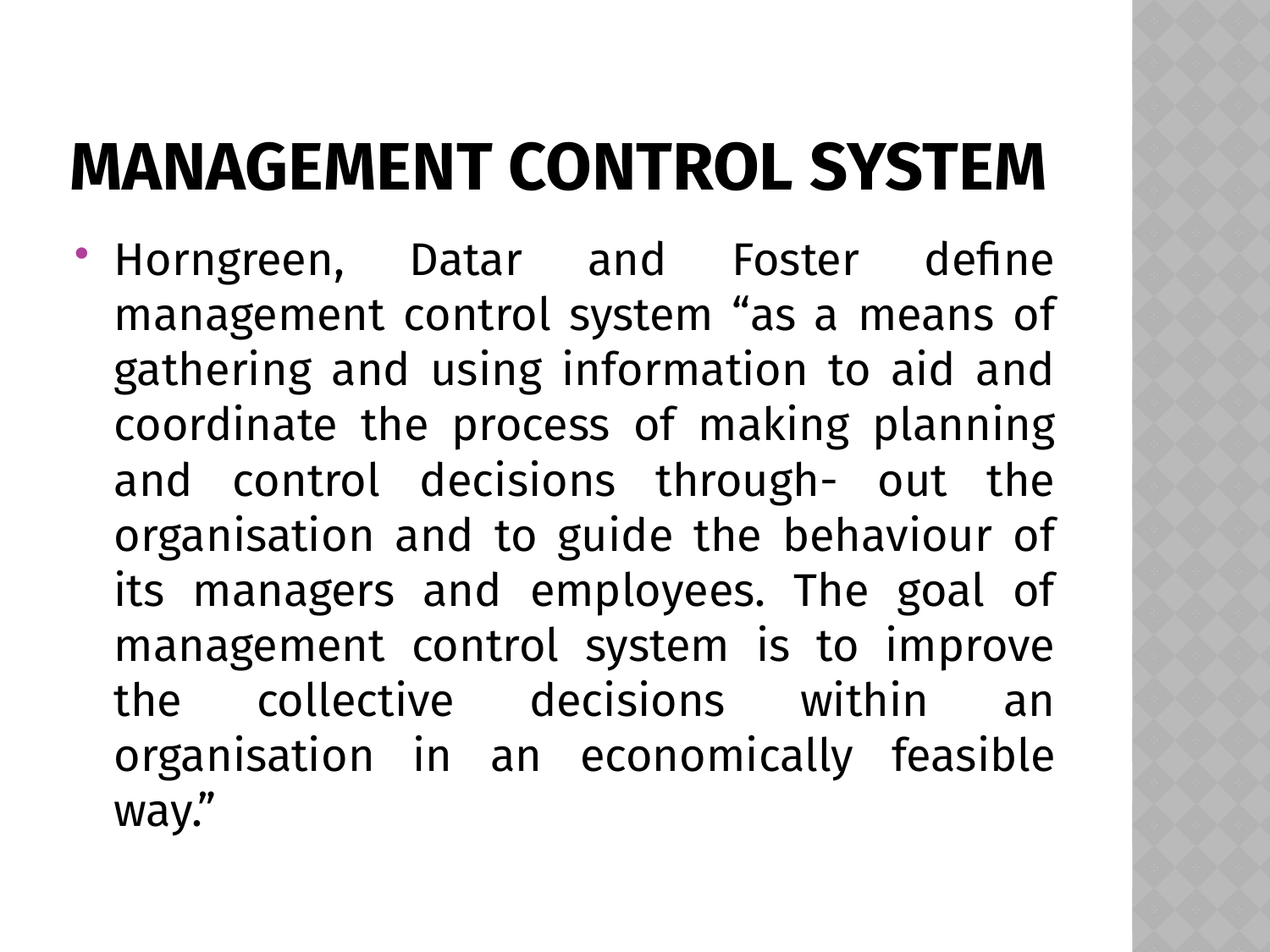

# Management control system
Horngreen, Datar and Foster define management control system “as a means of gathering and using information to aid and coordinate the process of making planning and control decisions through- out the organisation and to guide the behaviour of its managers and employees. The goal of management control system is to improve the collective decisions within an organisation in an economically feasible way.”